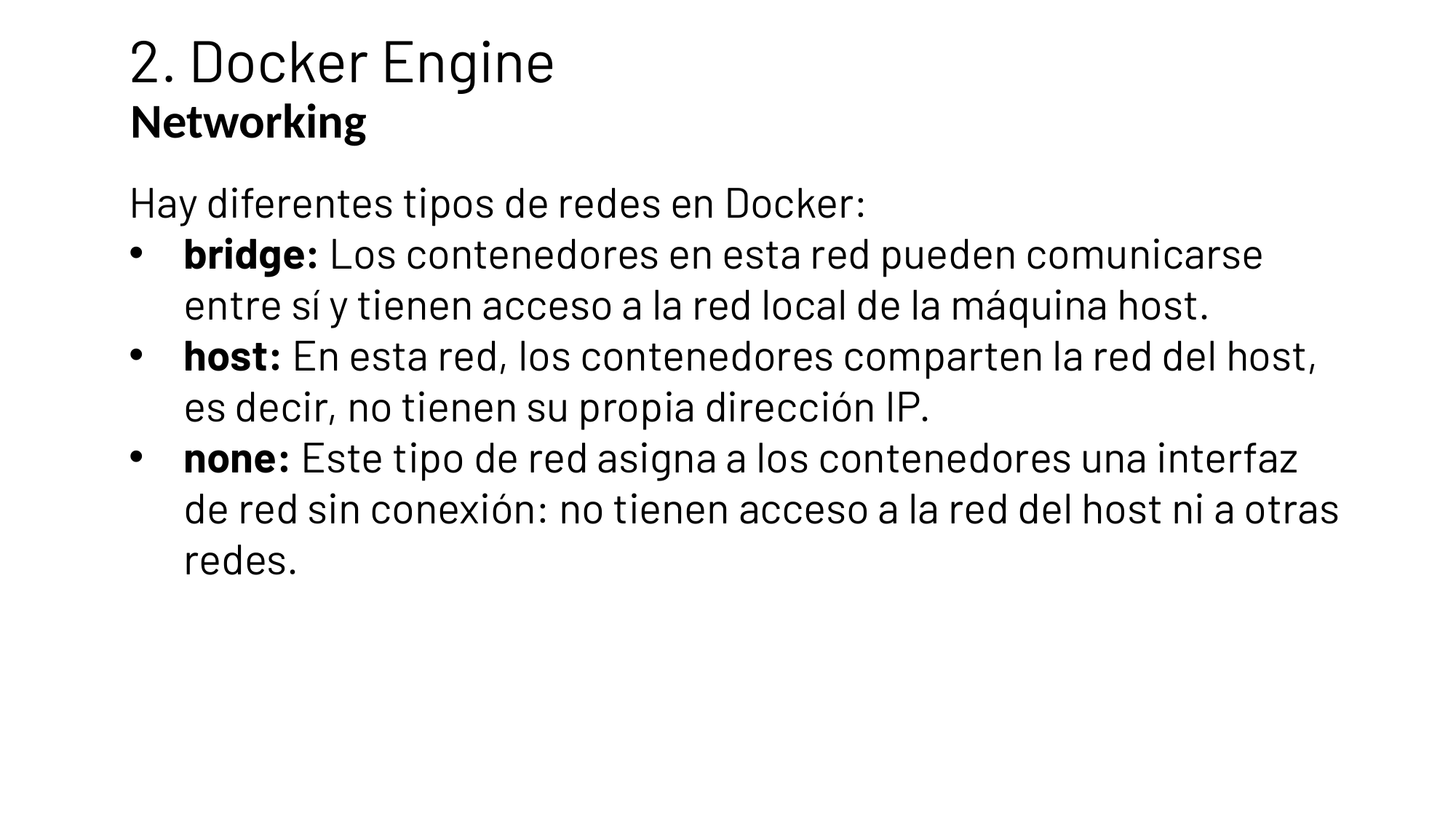

2. Docker Engine
Networking
Hay diferentes tipos de redes en Docker:
bridge: Los contenedores en esta red pueden comunicarse entre sí y tienen acceso a la red local de la máquina host.
host: En esta red, los contenedores comparten la red del host, es decir, no tienen su propia dirección IP.
none: Este tipo de red asigna a los contenedores una interfaz de red sin conexión: no tienen acceso a la red del host ni a otras redes.